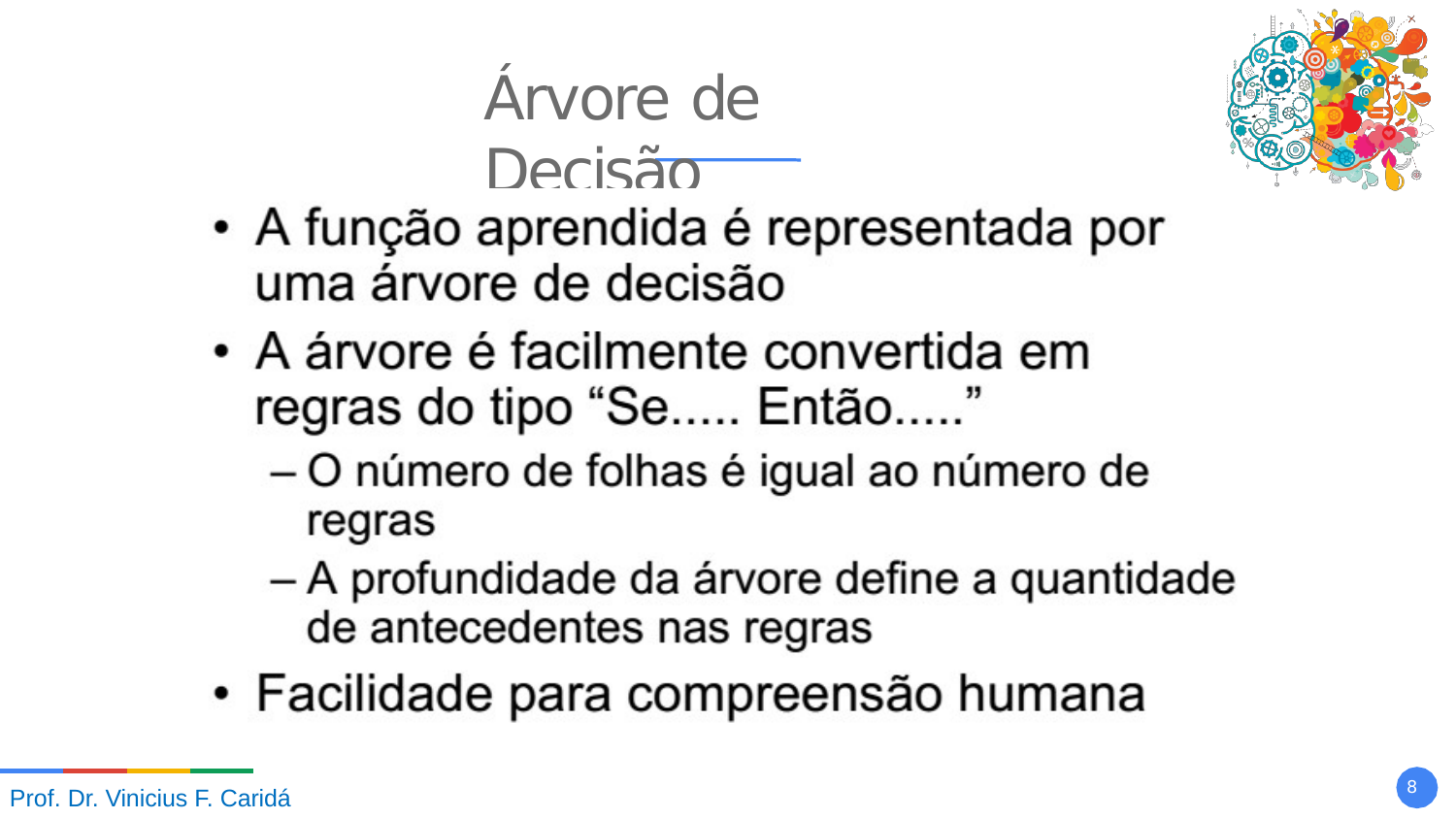

# Árvore de Decisão

8
Prof. Dr. Vinicius F. Caridá